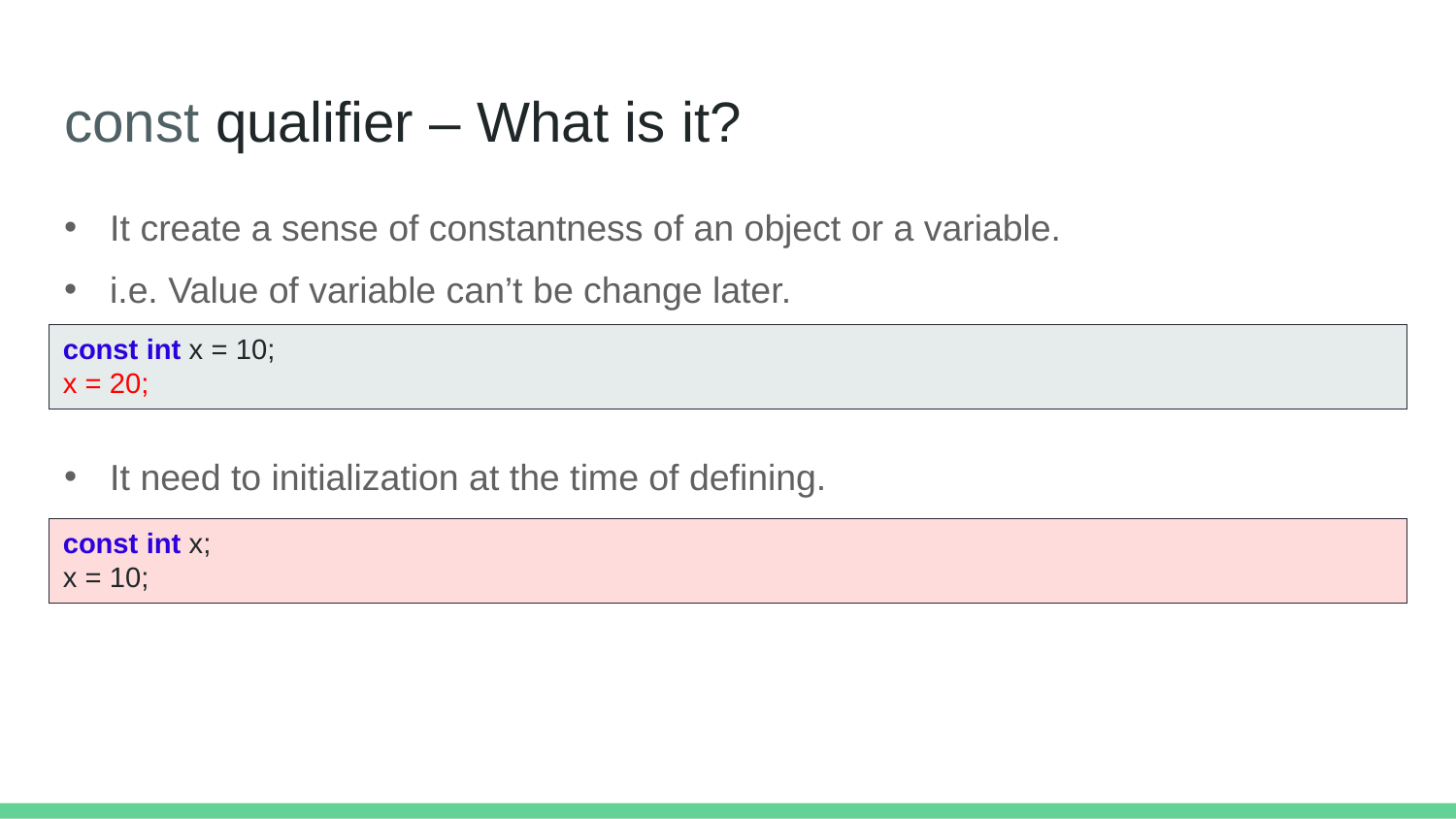

# const qualifier – What is it?
It create a sense of constantness of an object or a variable.
i.e. Value of variable can’t be change later.

It need to initialization at the time of defining.
const int x = 10;
x = 20;

const int x;
x = 10;